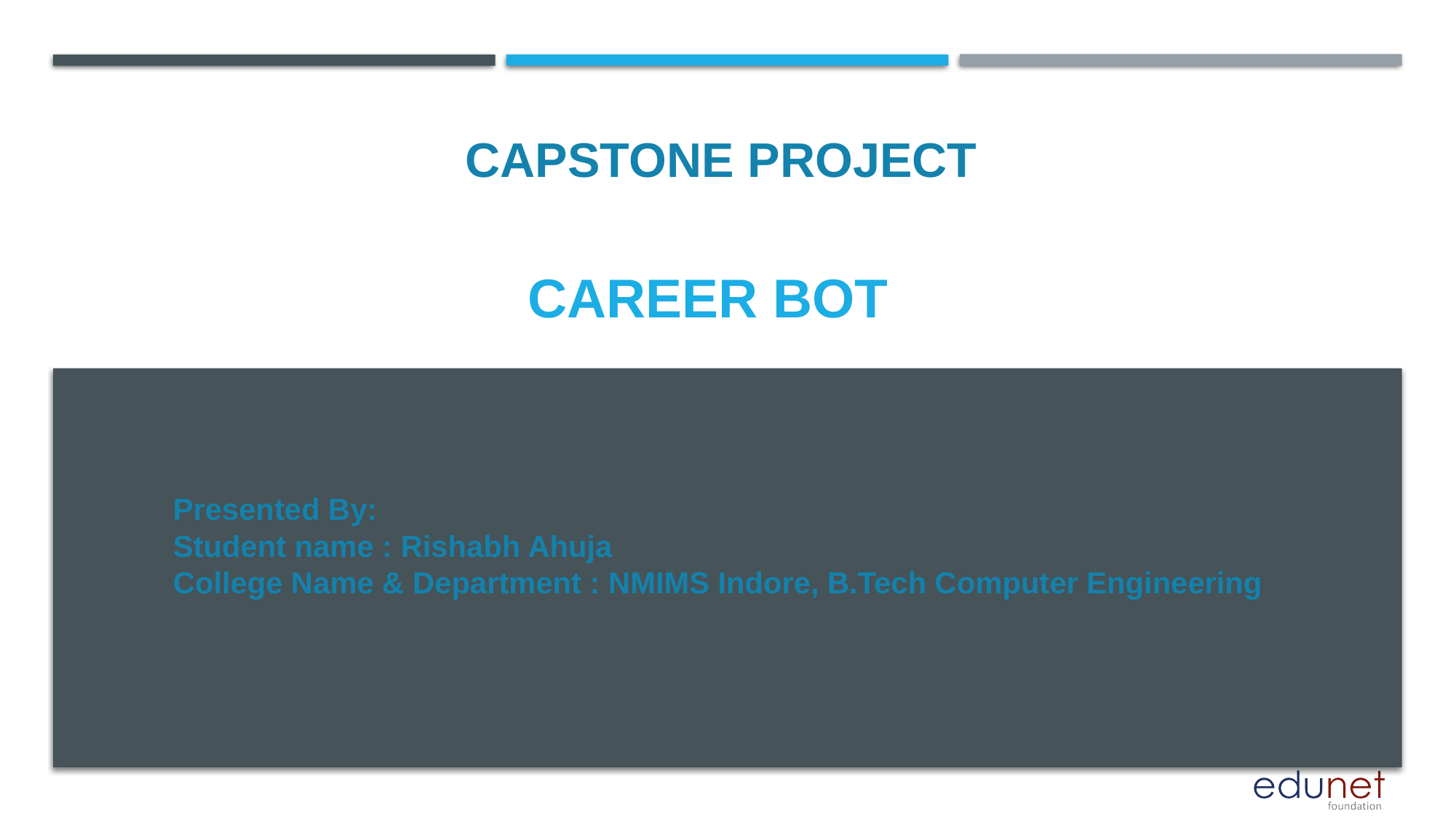

CAPSTONE PROJECT
# Career bot
Presented By:
Student name : Rishabh Ahuja
College Name & Department : NMIMS Indore, B.Tech Computer Engineering